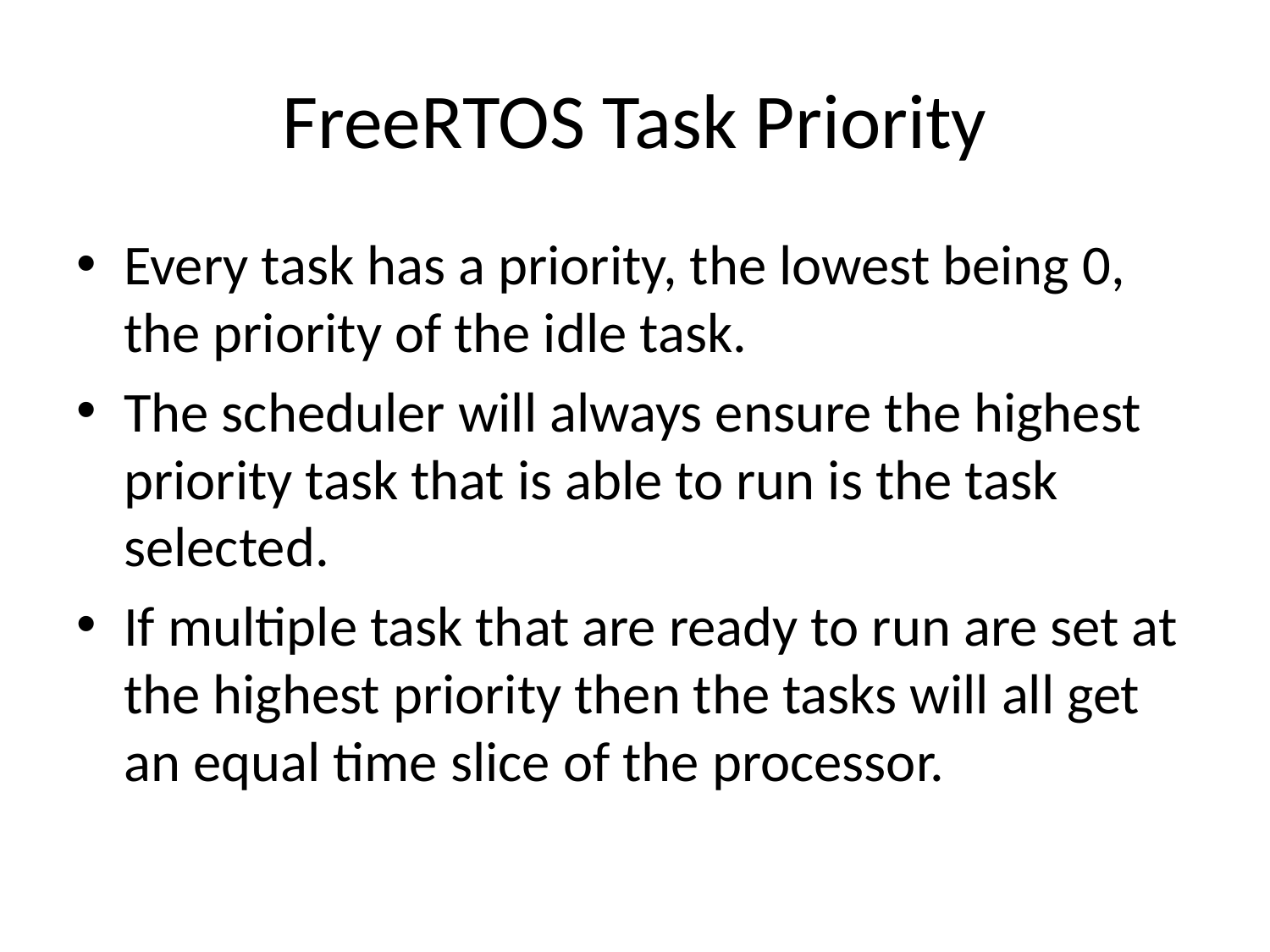

# FreeRTOS Task Priority
Every task has a priority, the lowest being 0, the priority of the idle task.
The scheduler will always ensure the highest priority task that is able to run is the task selected.
If multiple task that are ready to run are set at the highest priority then the tasks will all get an equal time slice of the processor.